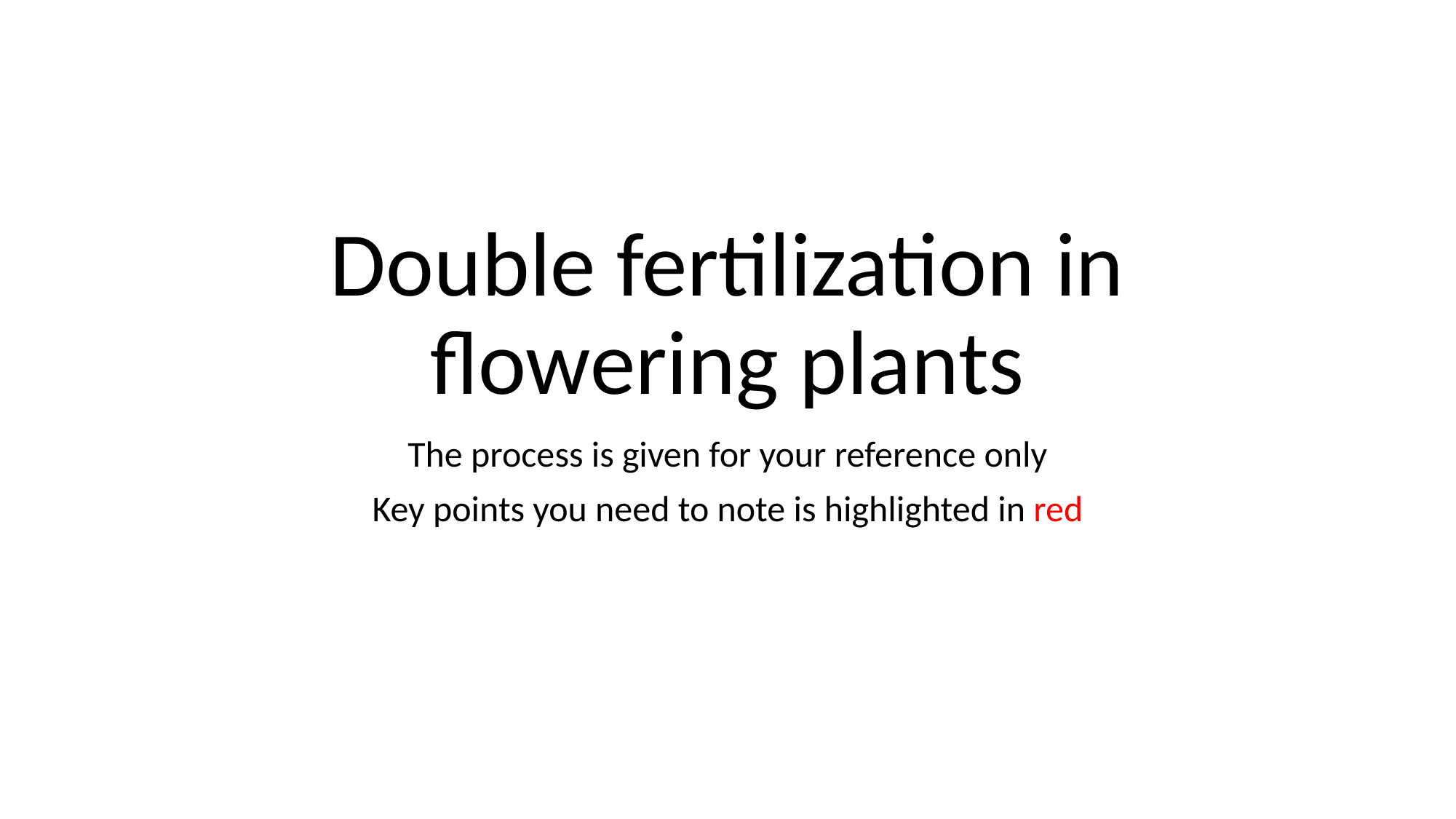

# Double fertilization in flowering plants
The process is given for your reference only
Key points you need to note is highlighted in red